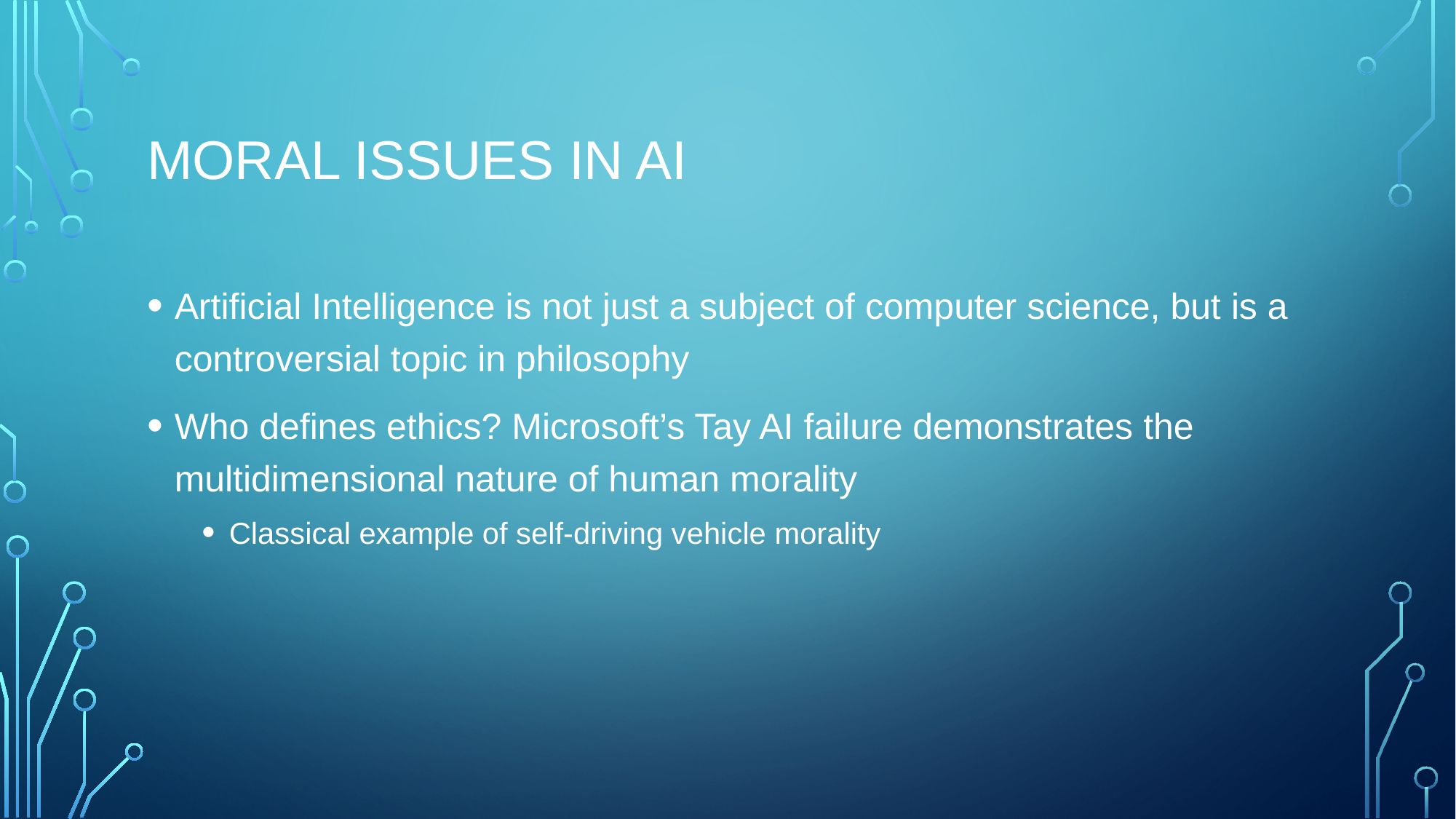

# Moral Issues in AI
Artificial Intelligence is not just a subject of computer science, but is a controversial topic in philosophy
Who defines ethics? Microsoft’s Tay AI failure demonstrates the multidimensional nature of human morality
Classical example of self-driving vehicle morality